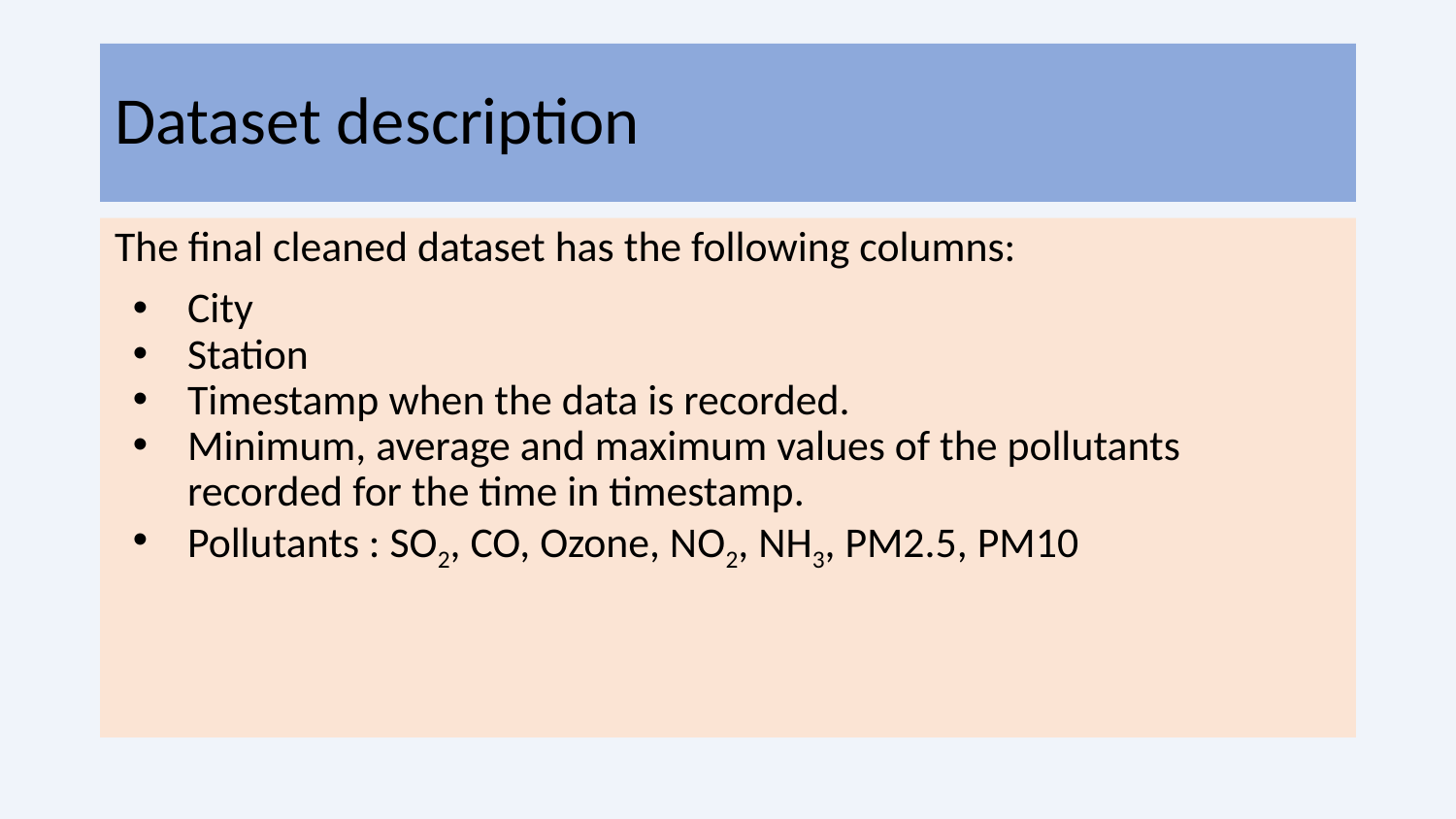

# Dataset description
The final cleaned dataset has the following columns:
City
Station
Timestamp when the data is recorded.
Minimum, average and maximum values of the pollutants recorded for the time in timestamp.
Pollutants : SO2, CO, Ozone, NO2, NH3, PM2.5, PM10